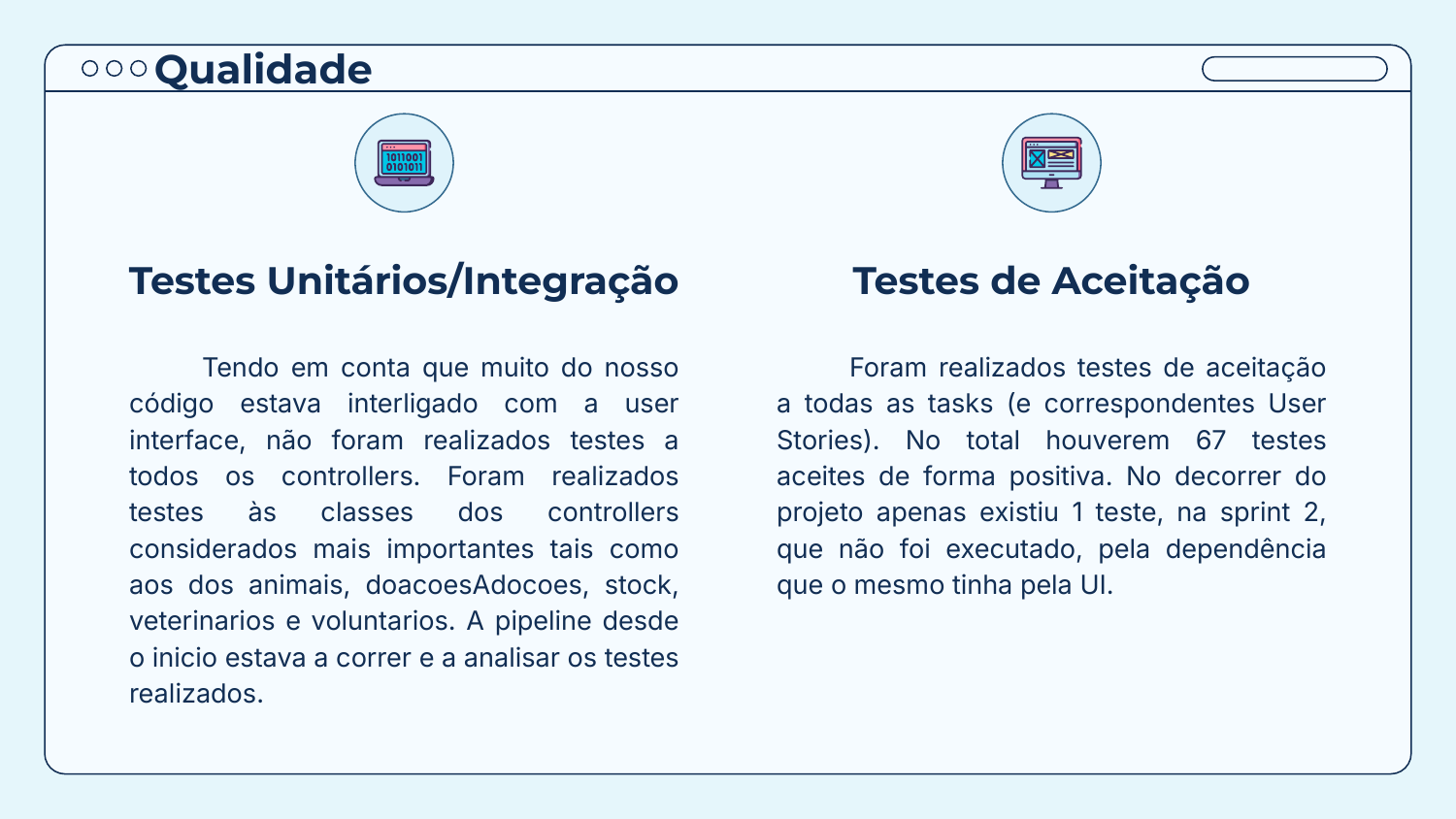

Qualidade

Testes Unitários/Integração
Testes de Aceitação
Tendo em conta que muito do nosso código estava interligado com a user interface, não foram realizados testes a todos os controllers. Foram realizados testes às classes dos controllers considerados mais importantes tais como aos dos animais, doacoesAdocoes, stock, veterinarios e voluntarios. A pipeline desde o inicio estava a correr e a analisar os testes realizados.
Foram realizados testes de aceitação a todas as tasks (e correspondentes User Stories). No total houverem 67 testes aceites de forma positiva. No decorrer do projeto apenas existiu 1 teste, na sprint 2, que não foi executado, pela dependência que o mesmo tinha pela UI.